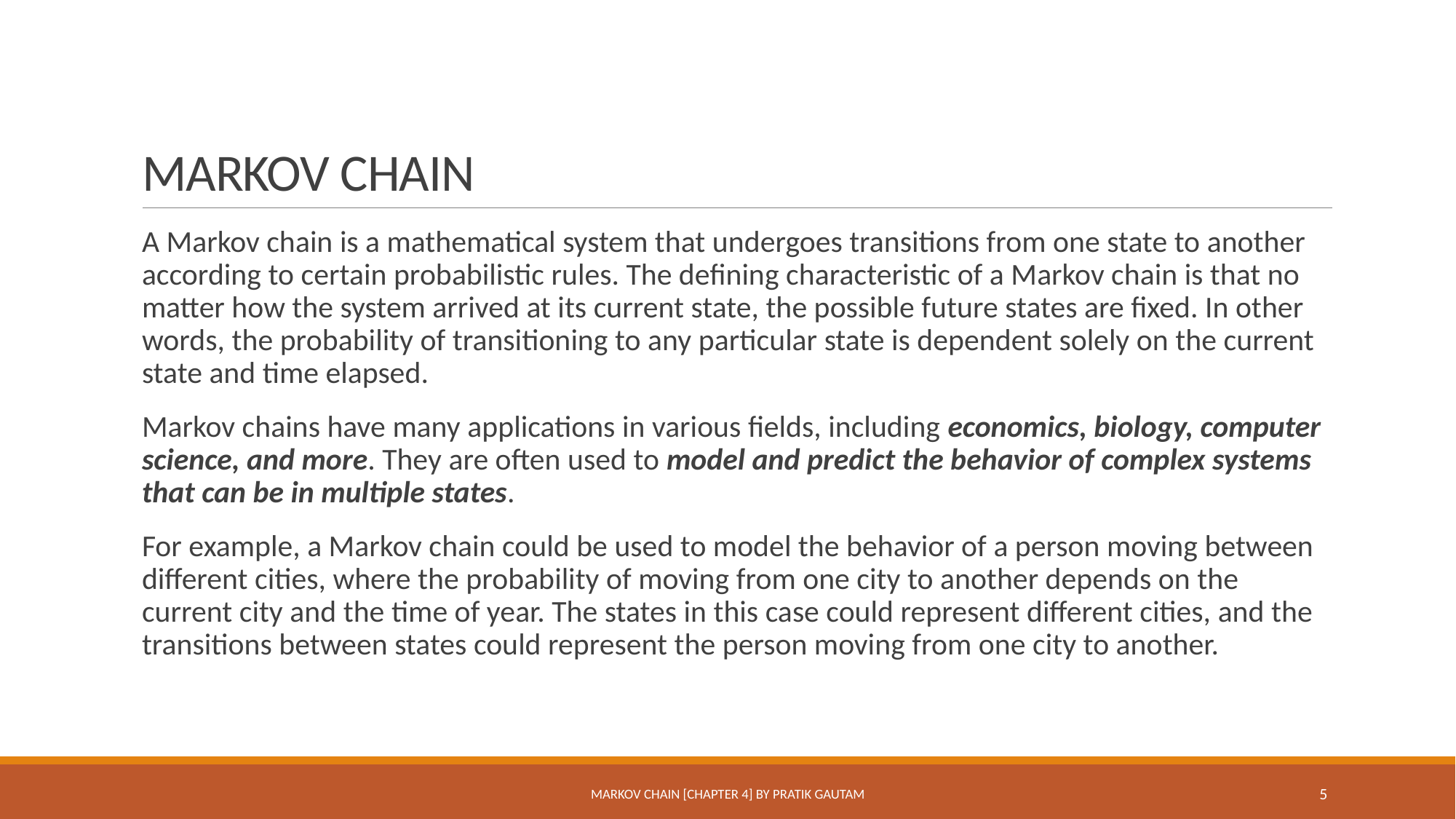

# MARKOV CHAIN
A Markov chain is a mathematical system that undergoes transitions from one state to another according to certain probabilistic rules. The defining characteristic of a Markov chain is that no matter how the system arrived at its current state, the possible future states are fixed. In other words, the probability of transitioning to any particular state is dependent solely on the current state and time elapsed.
Markov chains have many applications in various fields, including economics, biology, computer science, and more. They are often used to model and predict the behavior of complex systems that can be in multiple states.
For example, a Markov chain could be used to model the behavior of a person moving between different cities, where the probability of moving from one city to another depends on the current city and the time of year. The states in this case could represent different cities, and the transitions between states could represent the person moving from one city to another.

MARKOV CHAIN [Chapter 4] By Pratik Gautam
5